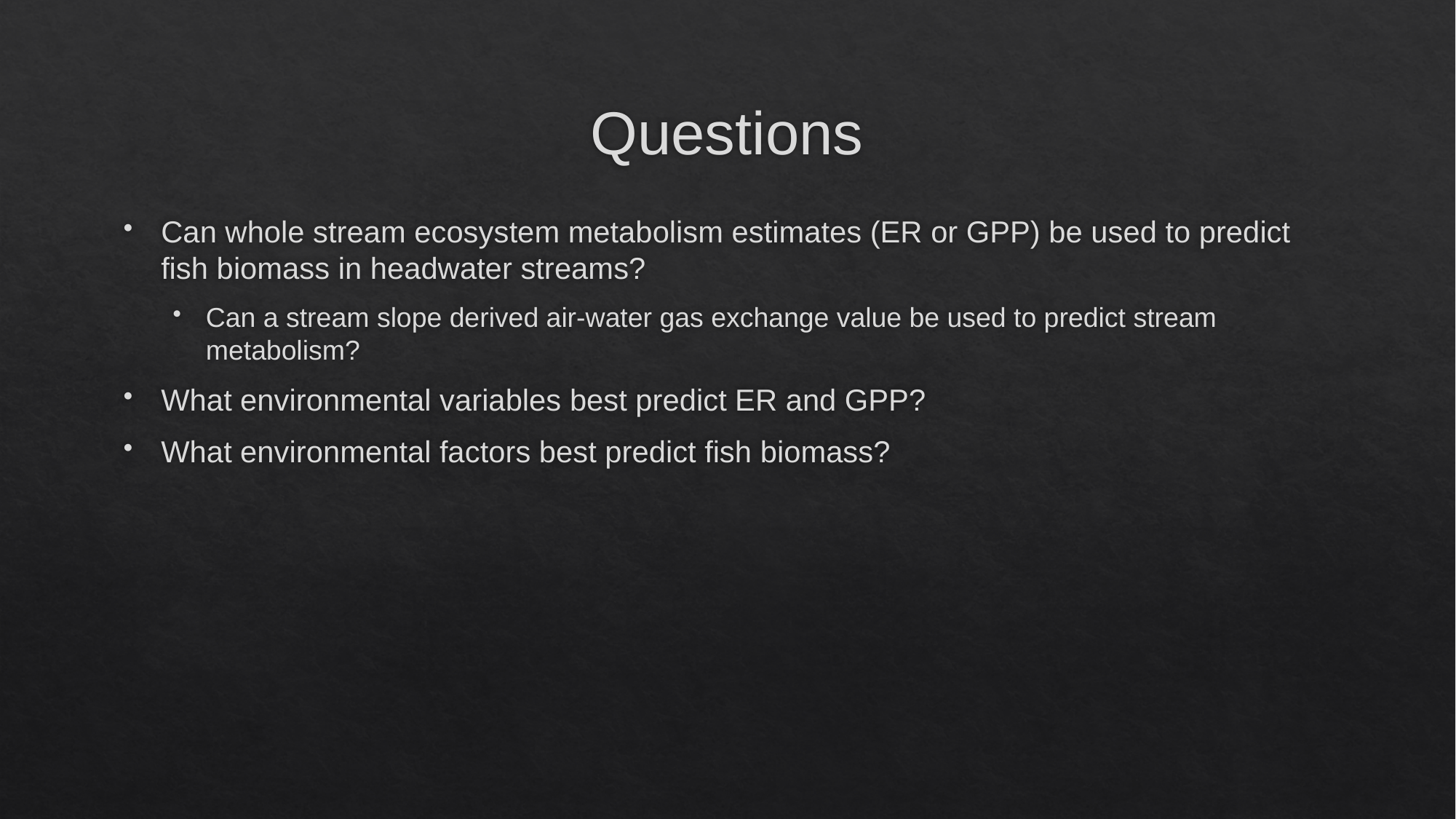

# Questions
Can whole stream ecosystem metabolism estimates (ER or GPP) be used to predict fish biomass in headwater streams?
Can a stream slope derived air-water gas exchange value be used to predict stream metabolism?
What environmental variables best predict ER and GPP?
What environmental factors best predict fish biomass?